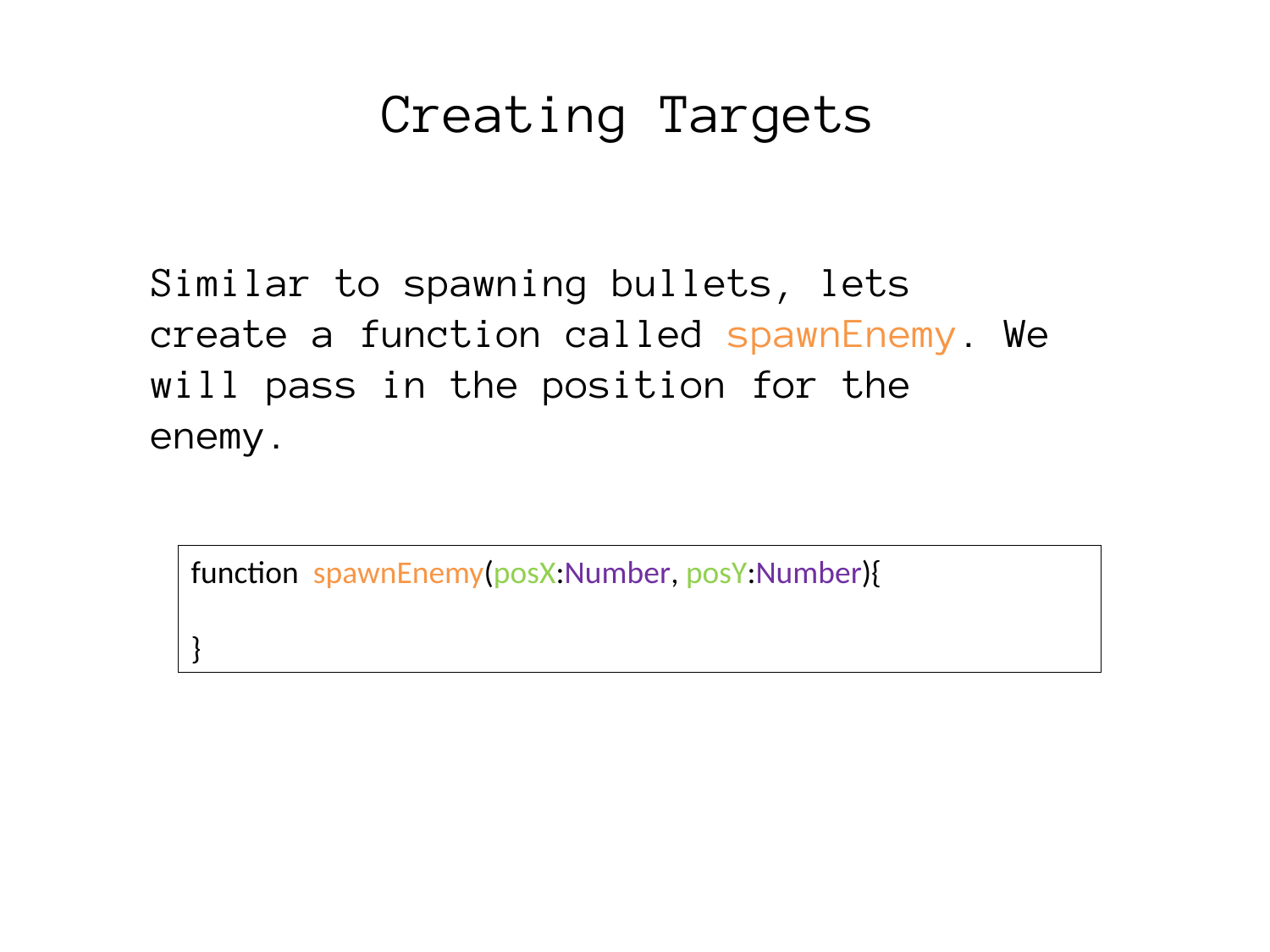

Creating Targets
Similar to spawning bullets, lets create a function called spawnEnemy. We will pass in the position for the enemy.
function  spawnEnemy(posX:Number, posY:Number){

}